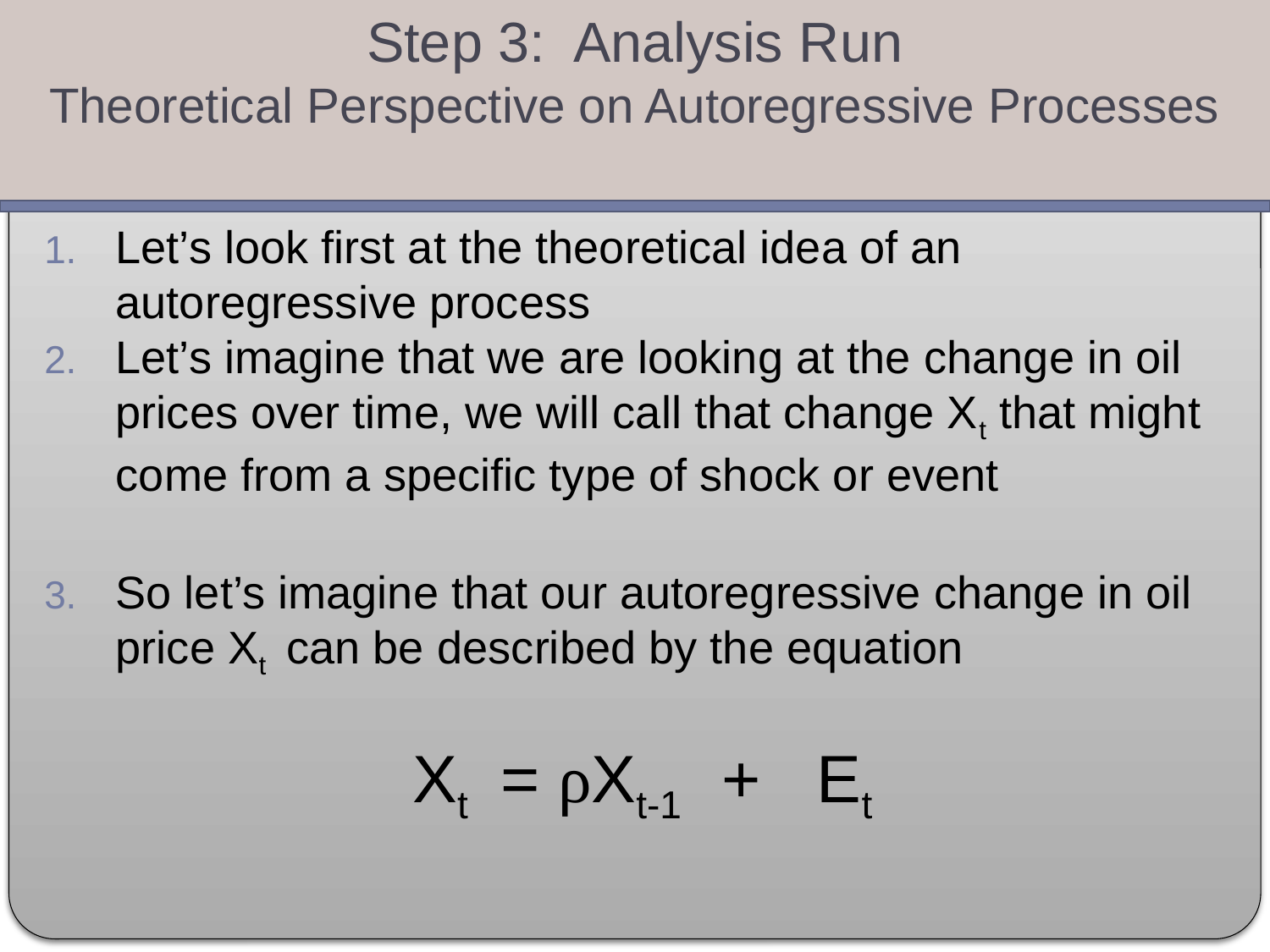

Step 3:  Analysis Run
Theoretical Perspective on Autoregressive Processes

Let’s look first at the theoretical idea of an autoregressive process
Let’s imagine that we are looking at the change in oil prices over time, we will call that change Xt that might come from a specific type of shock or event

So let’s imagine that our autoregressive change in oil price Xt  can be described by the equation

                             Xt   = ρXt-1   +   Et